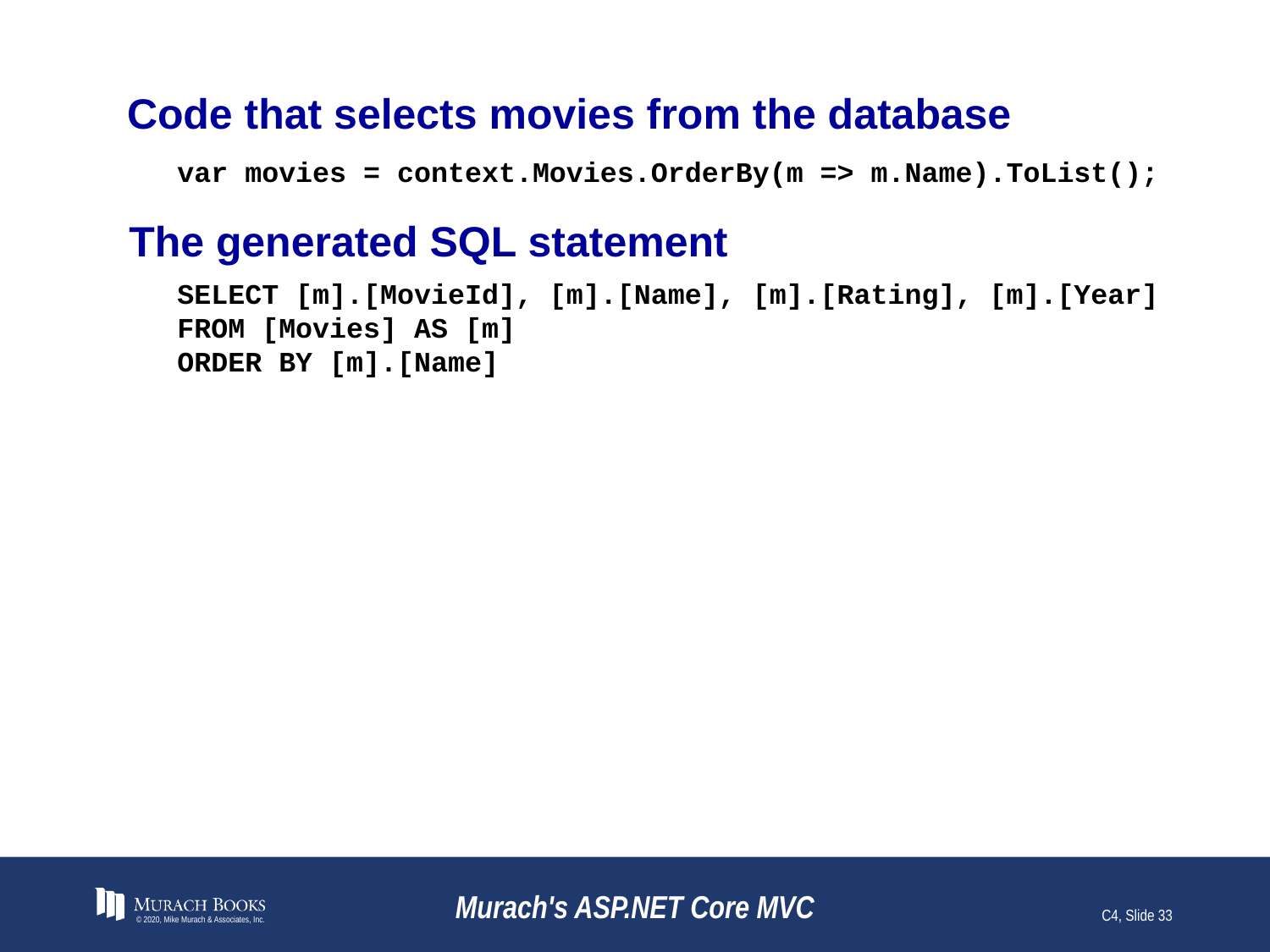

# Code that selects movies from the database
var movies = context.Movies.OrderBy(m => m.Name).ToList();
The generated SQL statement
SELECT [m].[MovieId], [m].[Name], [m].[Rating], [m].[Year]
FROM [Movies] AS [m]
ORDER BY [m].[Name]

© 2020, Mike Murach & Associates, Inc.
Murach's ASP.NET Core MVC

C4, Slide 33